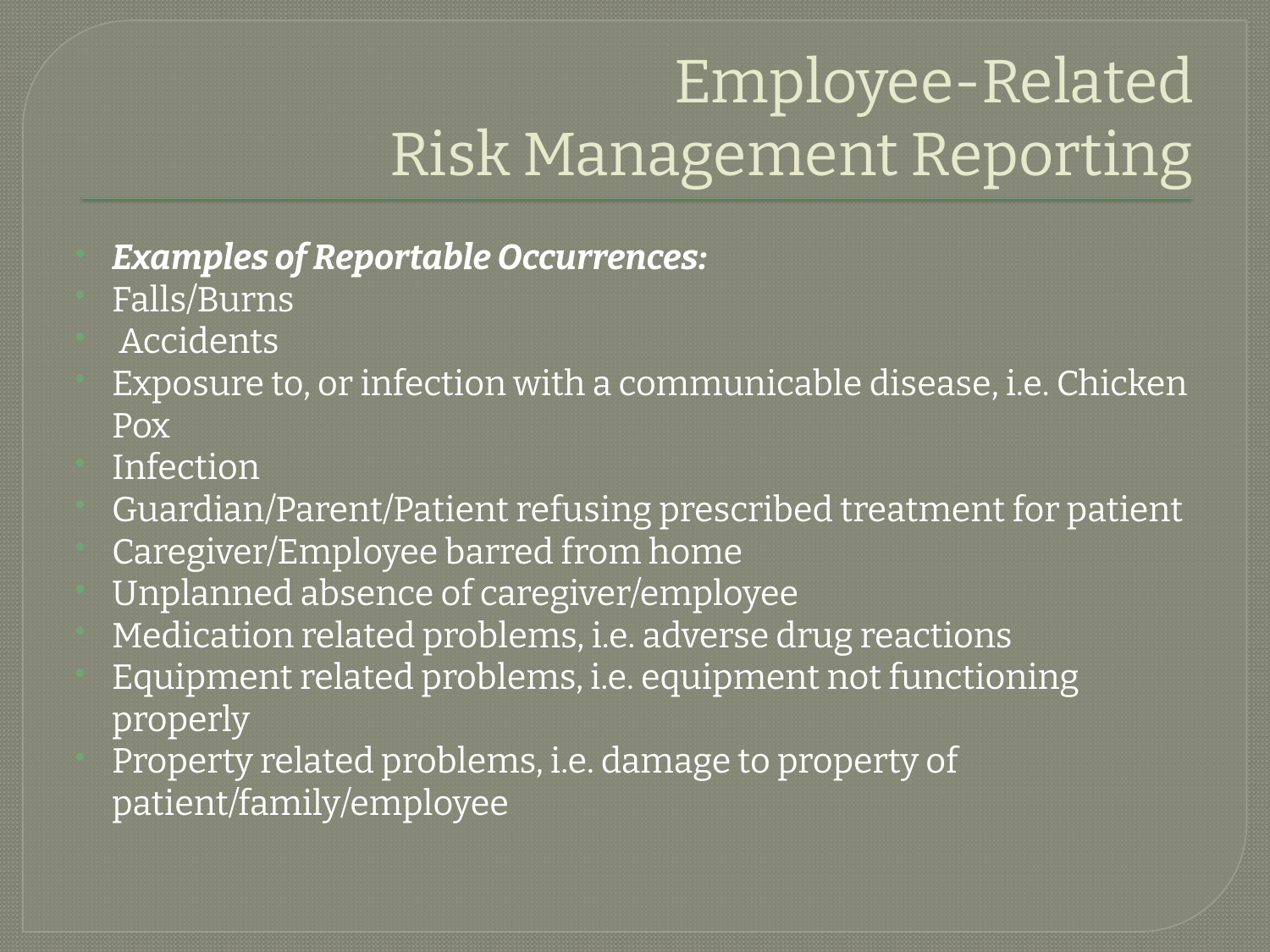

# Employee-Related Risk Management Reporting
Examples of Reportable Occurrences:
Falls/Burns
 Accidents
Exposure to, or infection with a communicable disease, i.e. Chicken Pox
Infection
Guardian/Parent/Patient refusing prescribed treatment for patient
Caregiver/Employee barred from home
Unplanned absence of caregiver/employee
Medication related problems, i.e. adverse drug reactions
Equipment related problems, i.e. equipment not functioning properly
Property related problems, i.e. damage to property of patient/family/employee